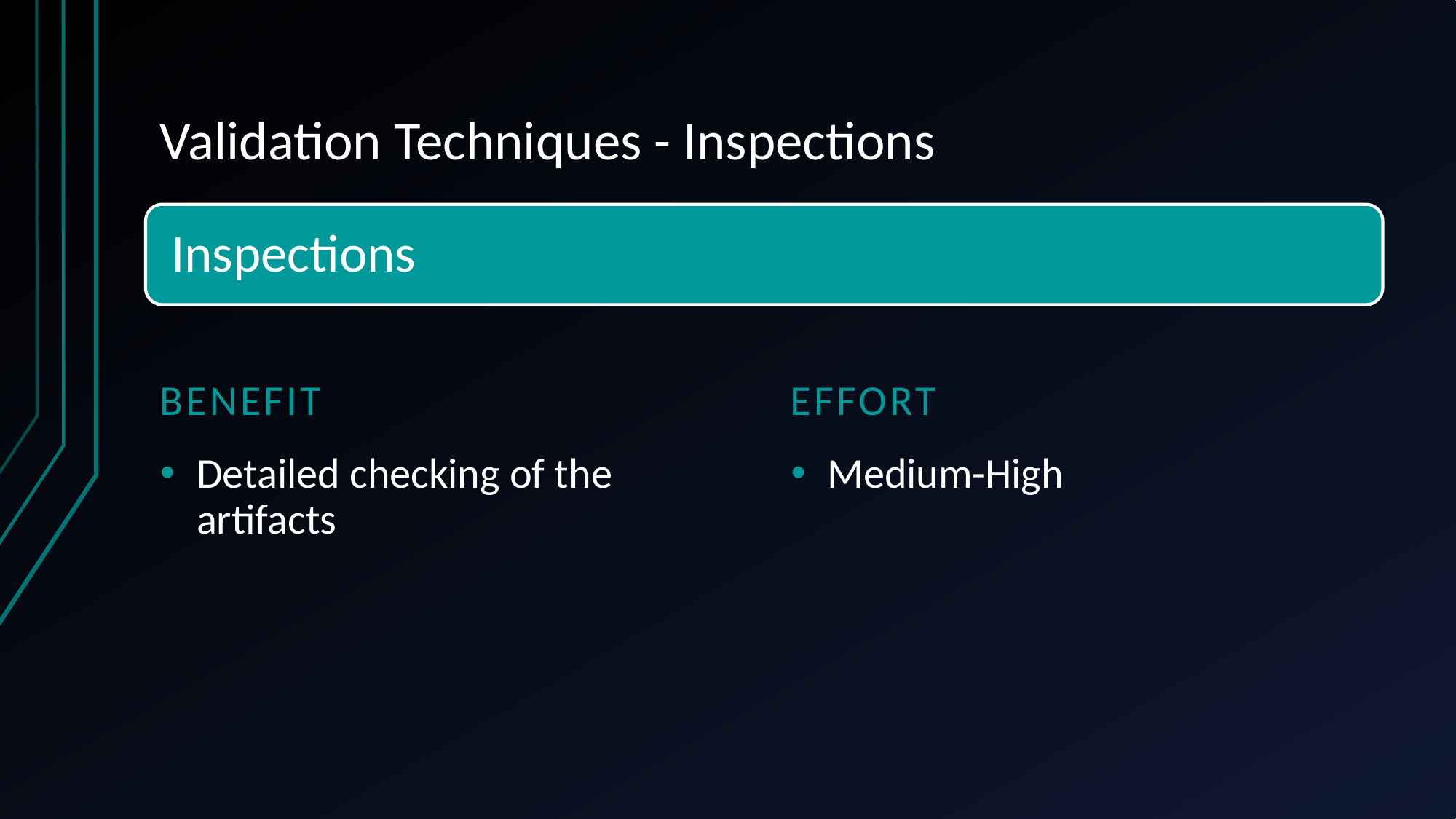

# Validation Techniques - Inspections
Inspections

BeneFit
EFFORT
Detailed checking of the artifacts
Medium-High